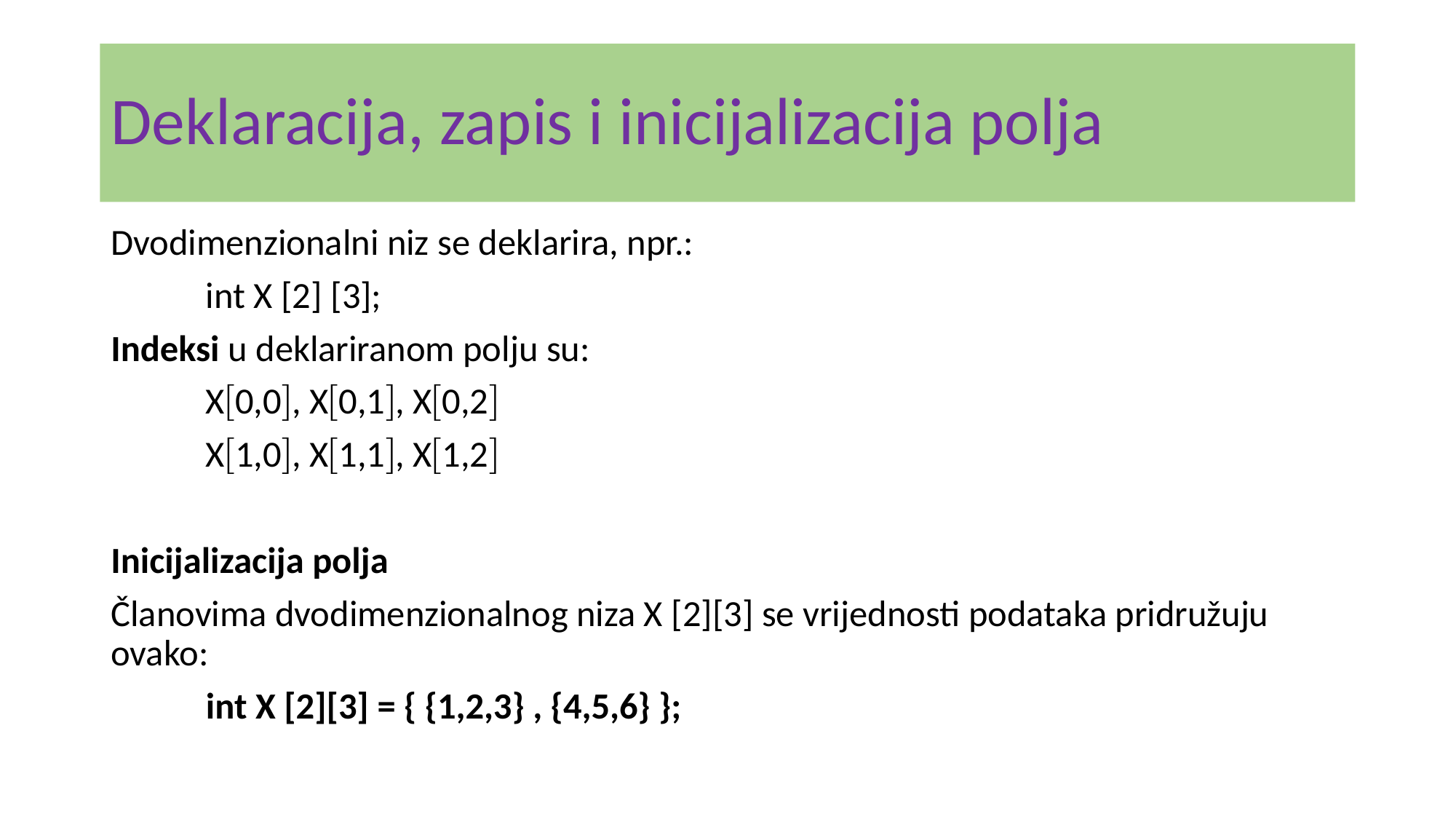

# Deklaracija, zapis i inicijalizacija polja
Dvodimenzionalni niz se deklarira, npr.:
		int X [2] [3];
Indeksi u deklariranom polju su:
	X[0,0], X[0,1], X[0,2]
	X[1,0], X[1,1], X[1,2]

Inicijalizacija polja
Članovima dvodimenzionalnog niza X [2][3] se vrijednosti podataka pridružuju ovako:
		int X [2][3] = { {1,2,3} , {4,5,6} };